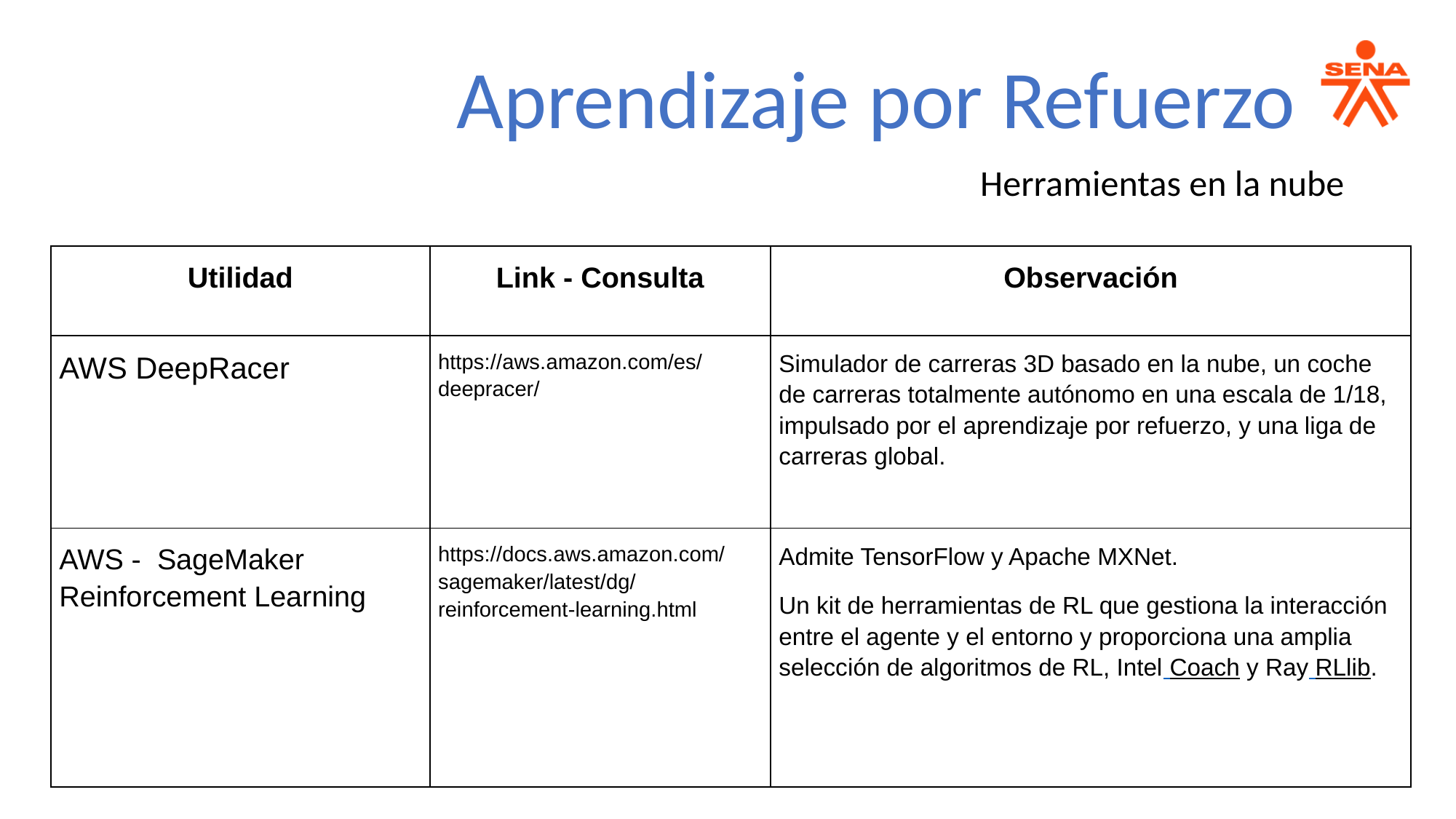

Aprendizaje por Refuerzo
Herramientas en la nube
| Utilidad | Link - Consulta | Observación |
| --- | --- | --- |
| AWS DeepRacer | https://aws.amazon.com/es/deepracer/ | Simulador de carreras 3D basado en la nube, un coche de carreras totalmente autónomo en una escala de 1/18, impulsado por el aprendizaje por refuerzo, y una liga de carreras global. |
| AWS - SageMaker Reinforcement Learning | https://docs.aws.amazon.com/sagemaker/latest/dg/reinforcement-learning.html | Admite TensorFlow y Apache MXNet. Un kit de herramientas de RL que gestiona la interacción entre el agente y el entorno y proporciona una amplia selección de algoritmos de RL, Intel Coach y Ray RLlib. |